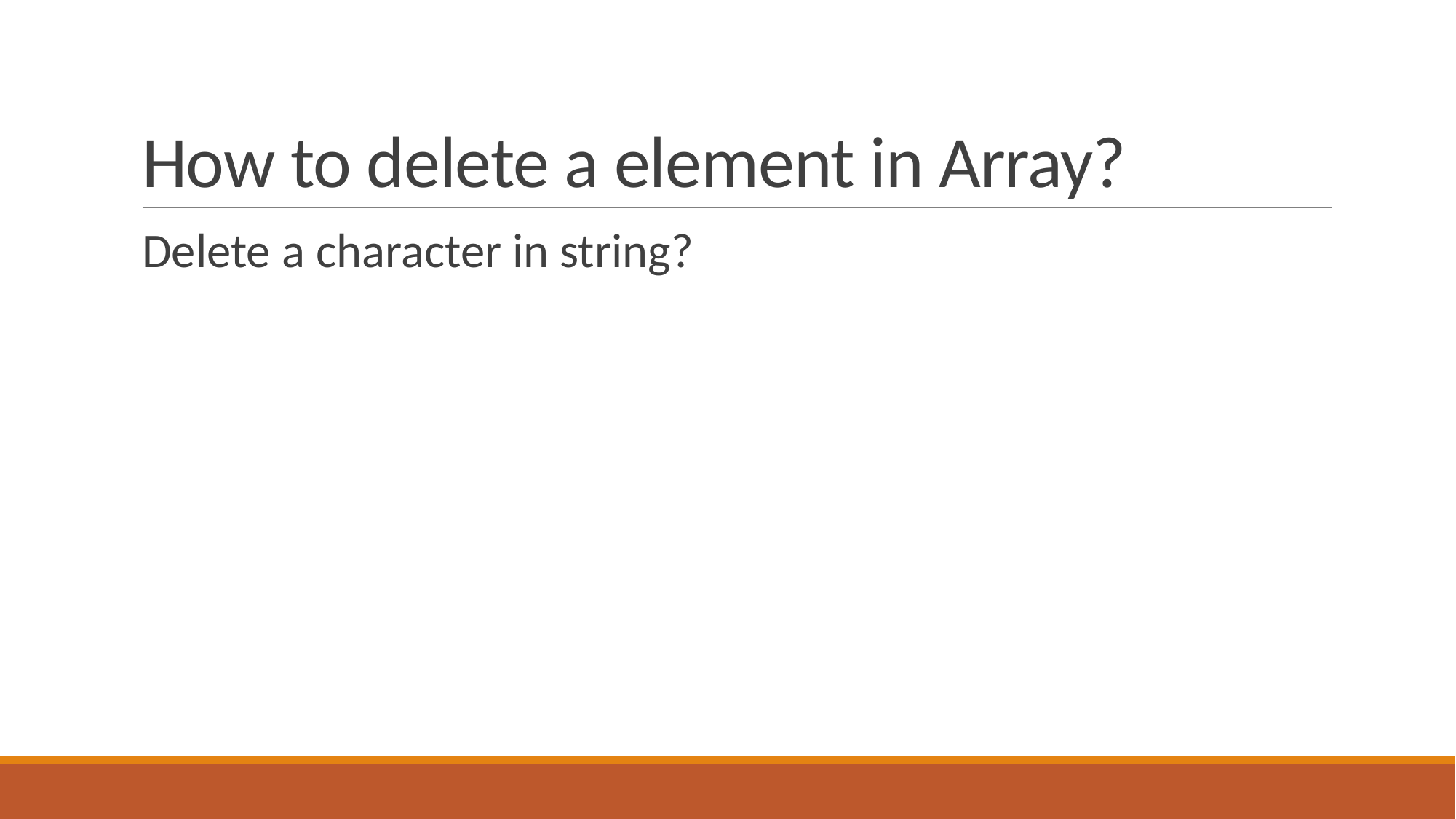

# How to delete a element in Array?
Delete a character in string?